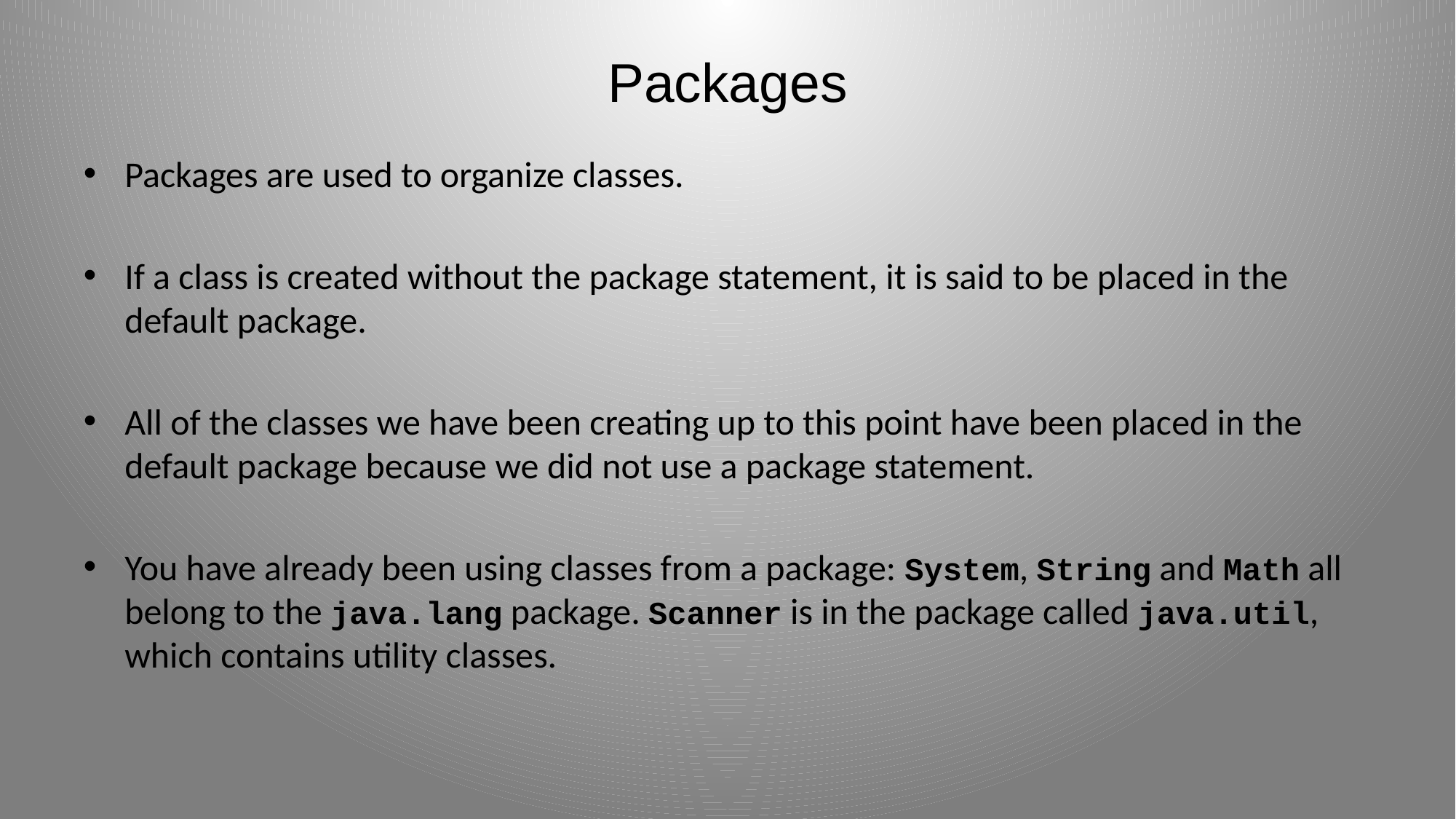

# Packages
Packages are used to organize classes.

If a class is created without the package statement, it is said to be placed in the default package.

All of the classes we have been creating up to this point have been placed in the default package because we did not use a package statement.

You have already been using classes from a package: System, String and Math all belong to the java.lang package. Scanner is in the package called java.util, which contains utility classes.